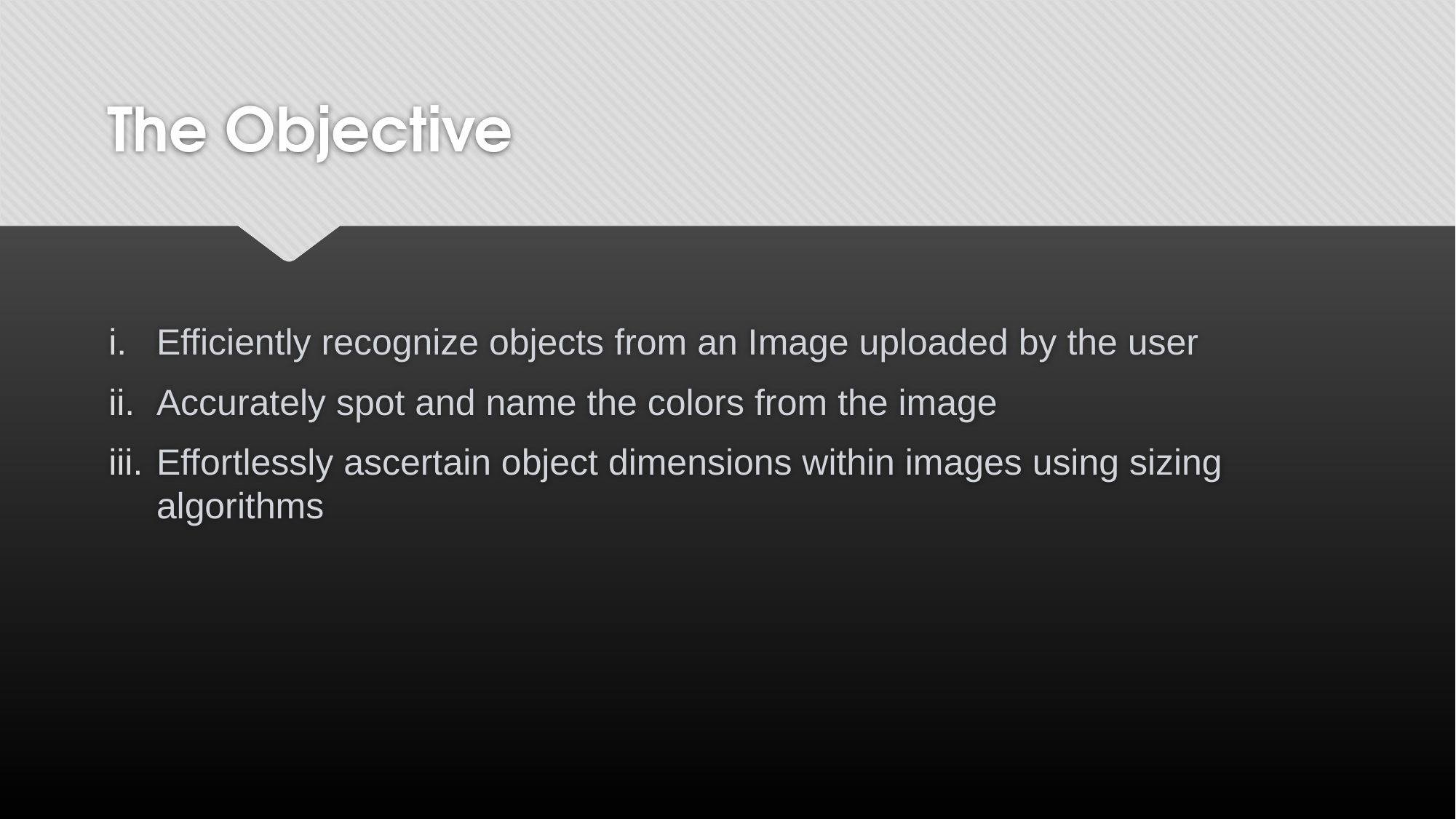

# The Objective
Efficiently recognize objects from an Image uploaded by the user
Accurately spot and name the colors from the image
Effortlessly ascertain object dimensions within images using sizing algorithms